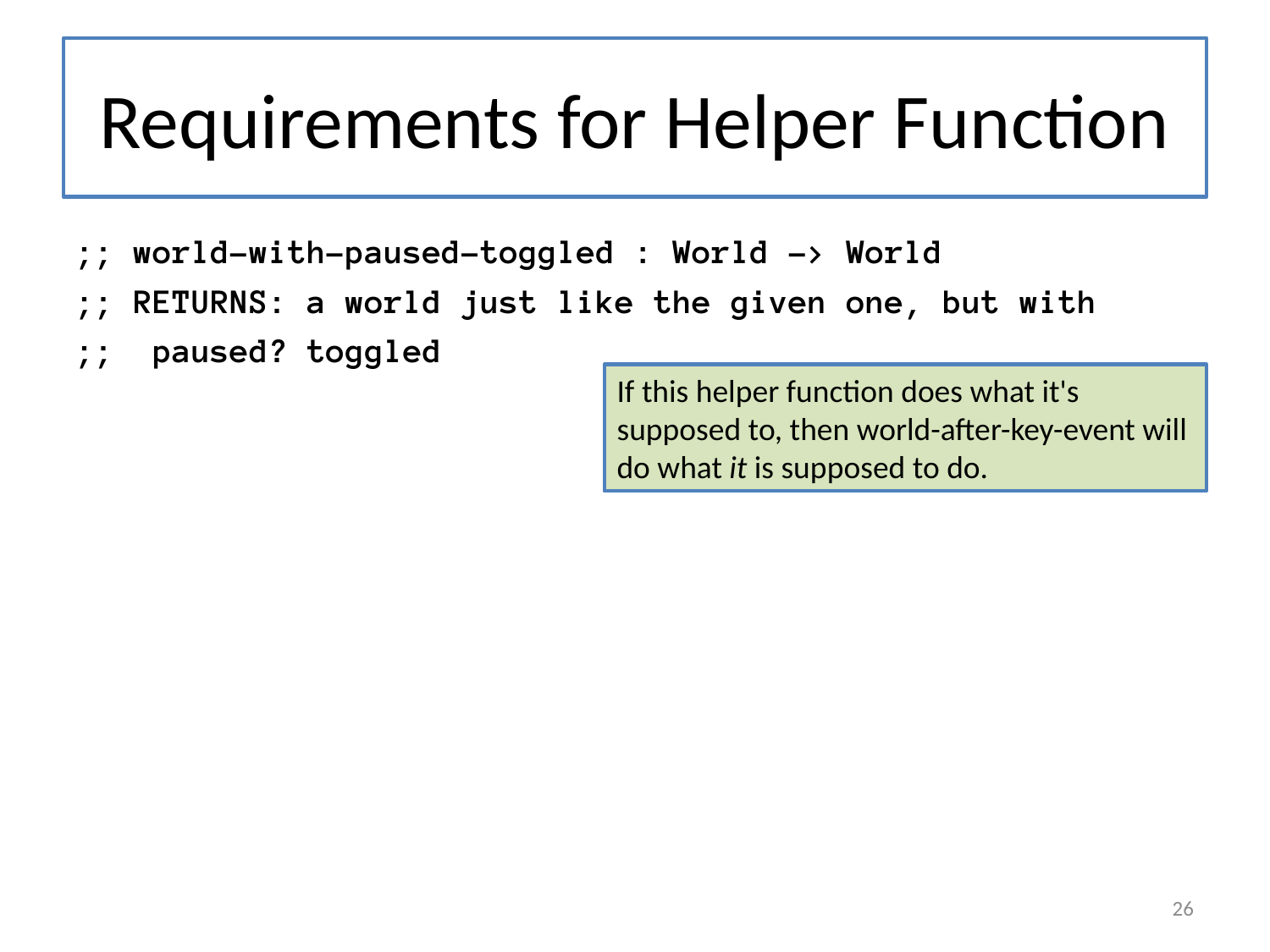

# Requirements for Helper Function
;; world-with-paused-toggled : World -> World
;; RETURNS: a world just like the given one, but with
;;  paused? toggled

If this helper function does what it's supposed to, then world-after-key-event will do what it is supposed to do.
26